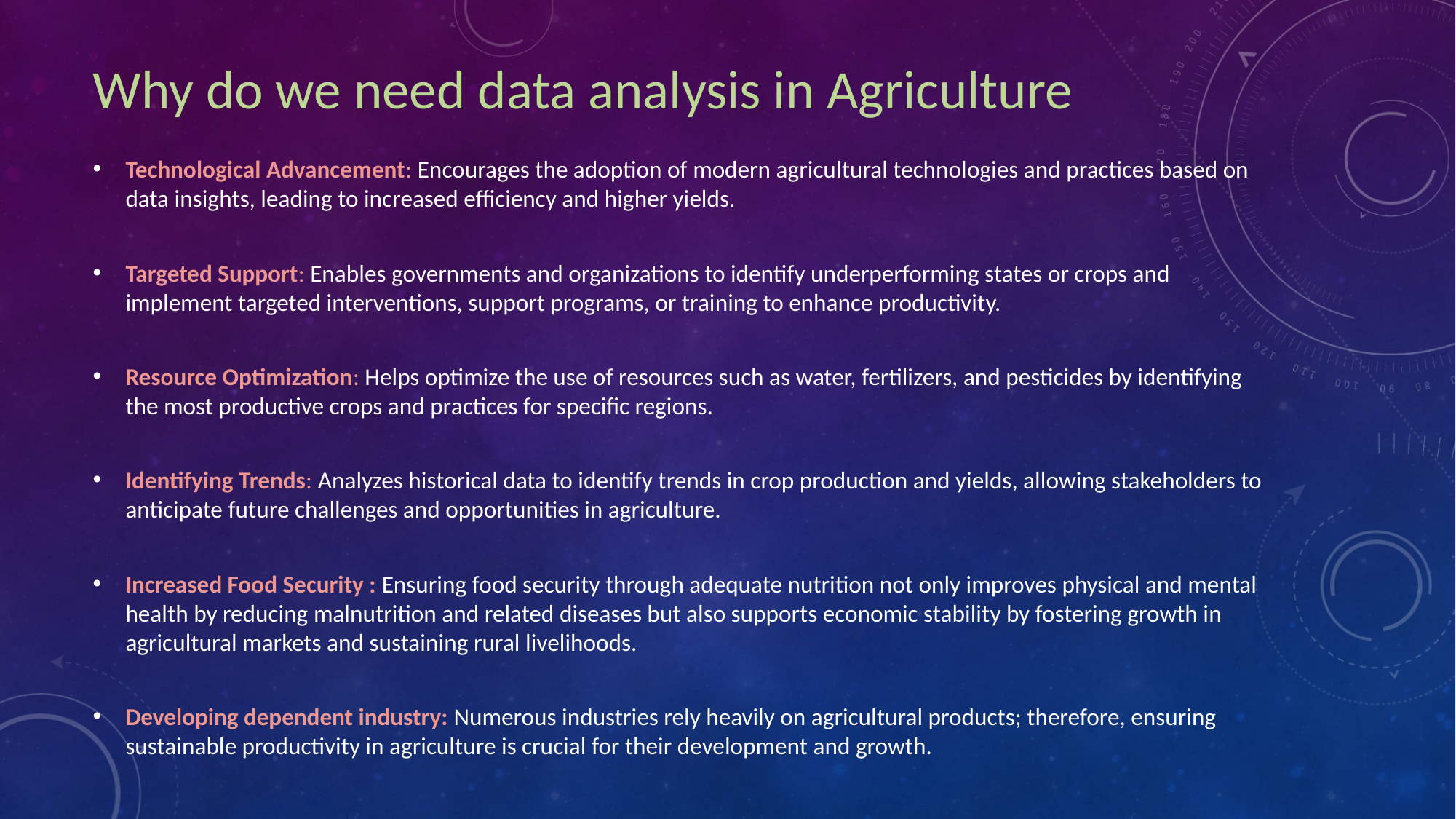

# Why do we need data analysis in Agriculture
Technological Advancement: Encourages the adoption of modern agricultural technologies and practices based on data insights, leading to increased efficiency and higher yields.

Targeted Support: Enables governments and organizations to identify underperforming states or crops and implement targeted interventions, support programs, or training to enhance productivity.

Resource Optimization: Helps optimize the use of resources such as water, fertilizers, and pesticides by identifying the most productive crops and practices for specific regions.

Identifying Trends: Analyzes historical data to identify trends in crop production and yields, allowing stakeholders to anticipate future challenges and opportunities in agriculture.

Increased Food Security : Ensuring food security through adequate nutrition not only improves physical and mental health by reducing malnutrition and related diseases but also supports economic stability by fostering growth in agricultural markets and sustaining rural livelihoods.

Developing dependent industry: Numerous industries rely heavily on agricultural products; therefore, ensuring sustainable productivity in agriculture is crucial for their development and growth.